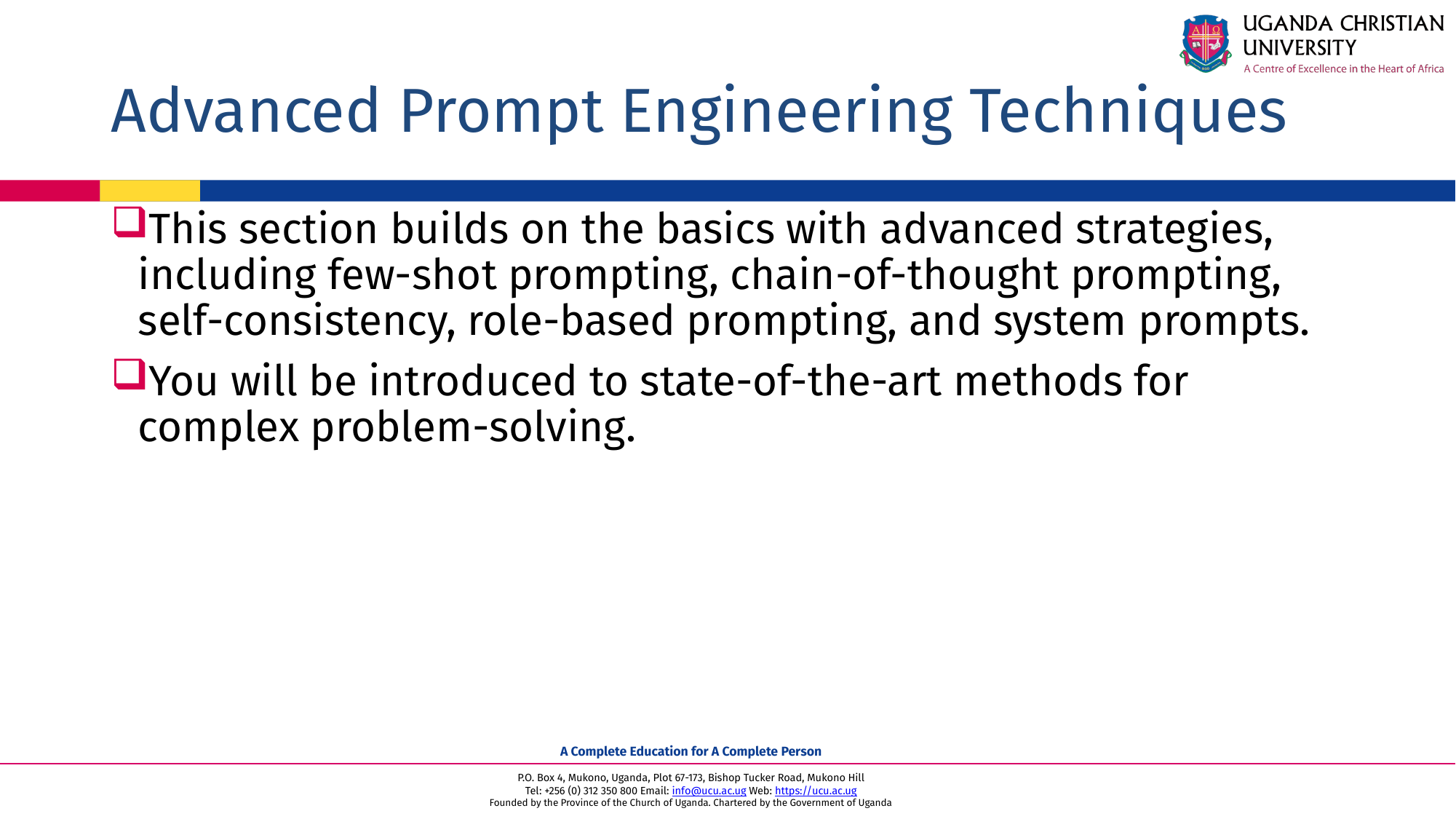

# Advanced Prompt Engineering Techniques
This section builds on the basics with advanced strategies, including few-shot prompting, chain-of-thought prompting, self-consistency, role-based prompting, and system prompts.
You will be introduced to state-of-the-art methods for complex problem-solving.